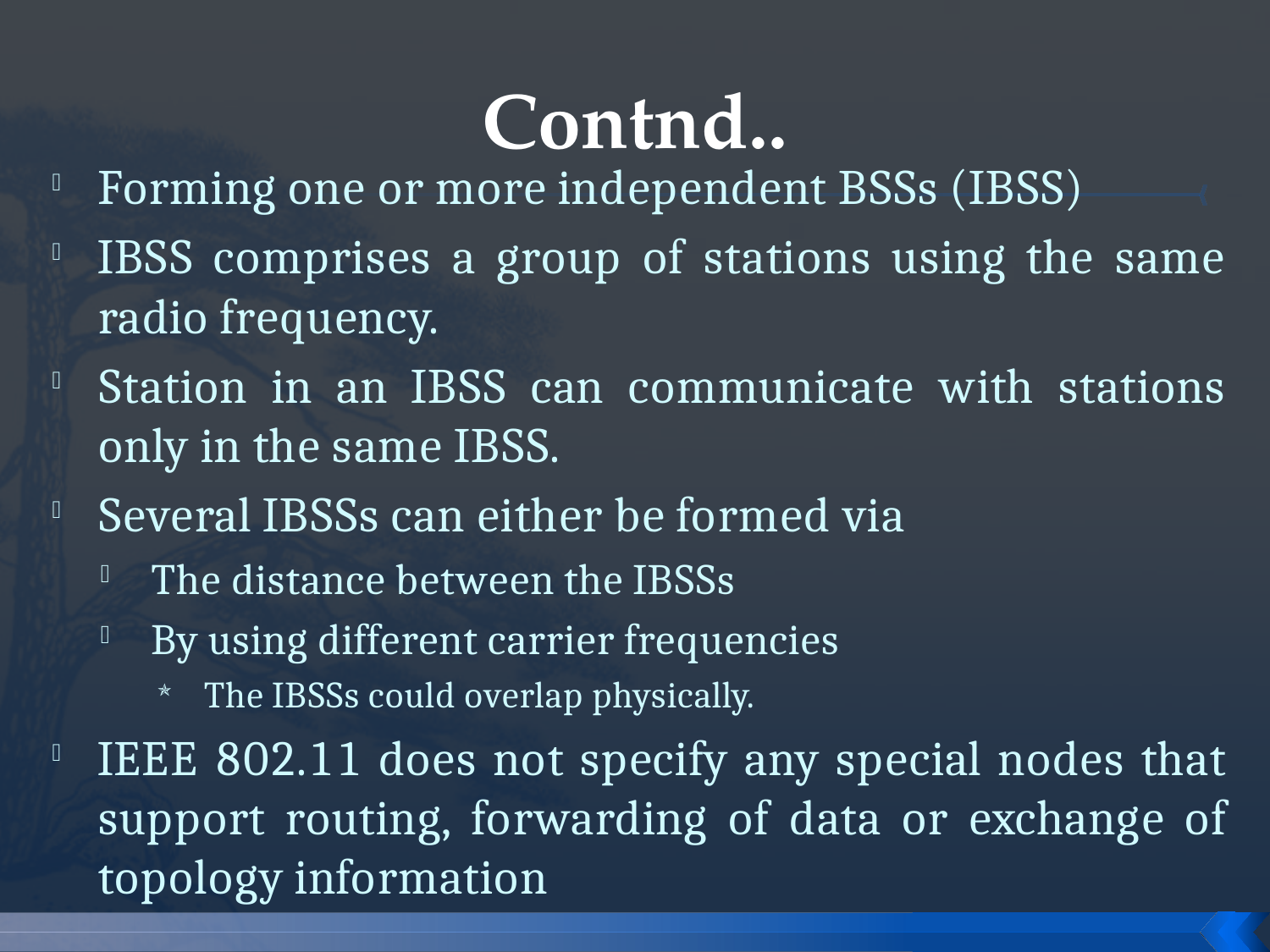

# Contnd..
Forming one or more independent BSSs (IBSS)
IBSS comprises a group of stations using the same radio frequency.
Station in an IBSS can communicate with stations only in the same IBSS.
Several IBSSs can either be formed via
The distance between the IBSSs
By using different carrier frequencies
The IBSSs could overlap physically.
IEEE 802.11 does not specify any special nodes that support routing, forwarding of data or exchange of topology information